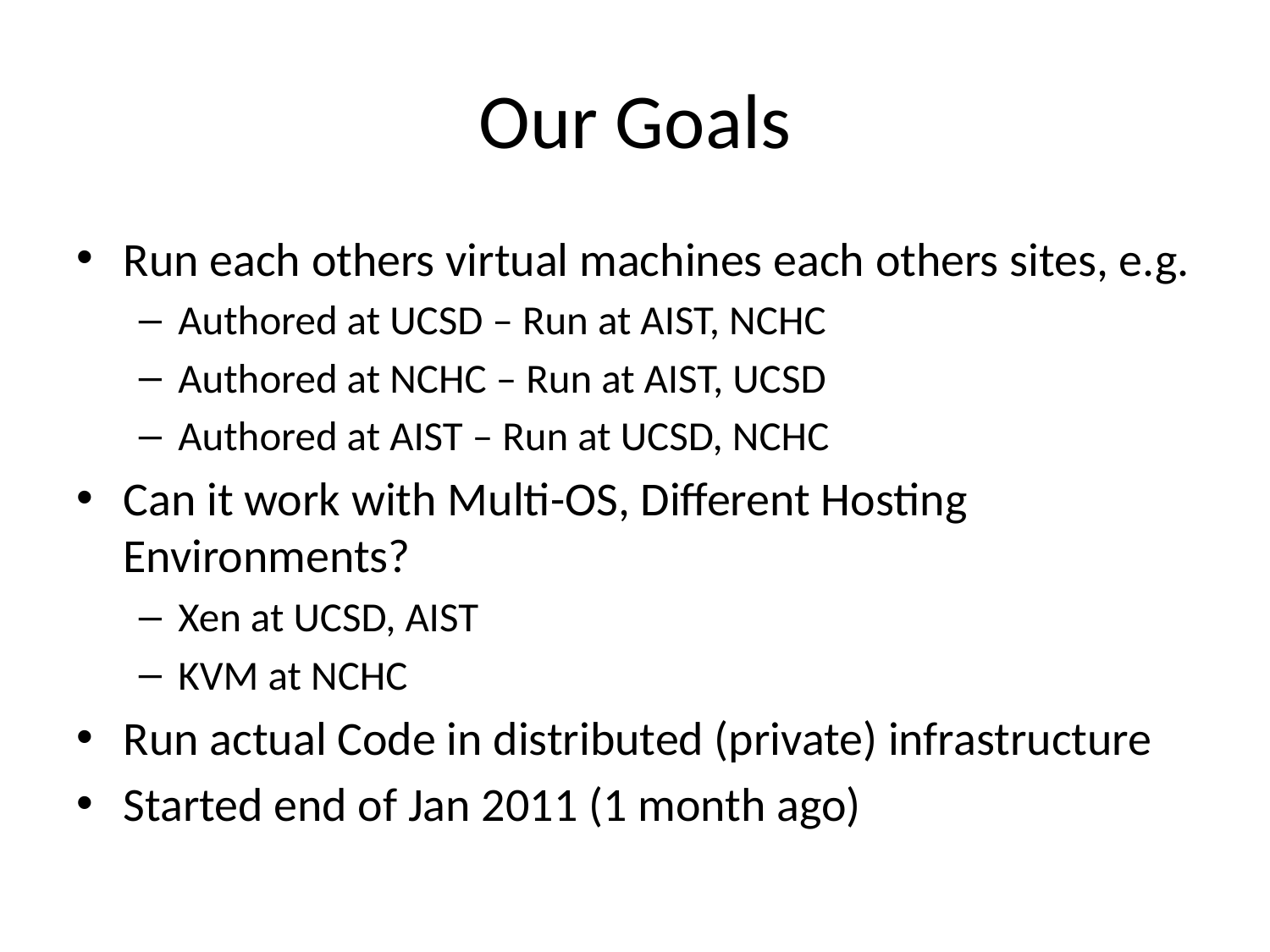

# Our Goals
Run each others virtual machines each others sites, e.g.
Authored at UCSD – Run at AIST, NCHC
Authored at NCHC – Run at AIST, UCSD
Authored at AIST – Run at UCSD, NCHC
Can it work with Multi-OS, Different Hosting Environments?
Xen at UCSD, AIST
KVM at NCHC
Run actual Code in distributed (private) infrastructure
Started end of Jan 2011 (1 month ago)